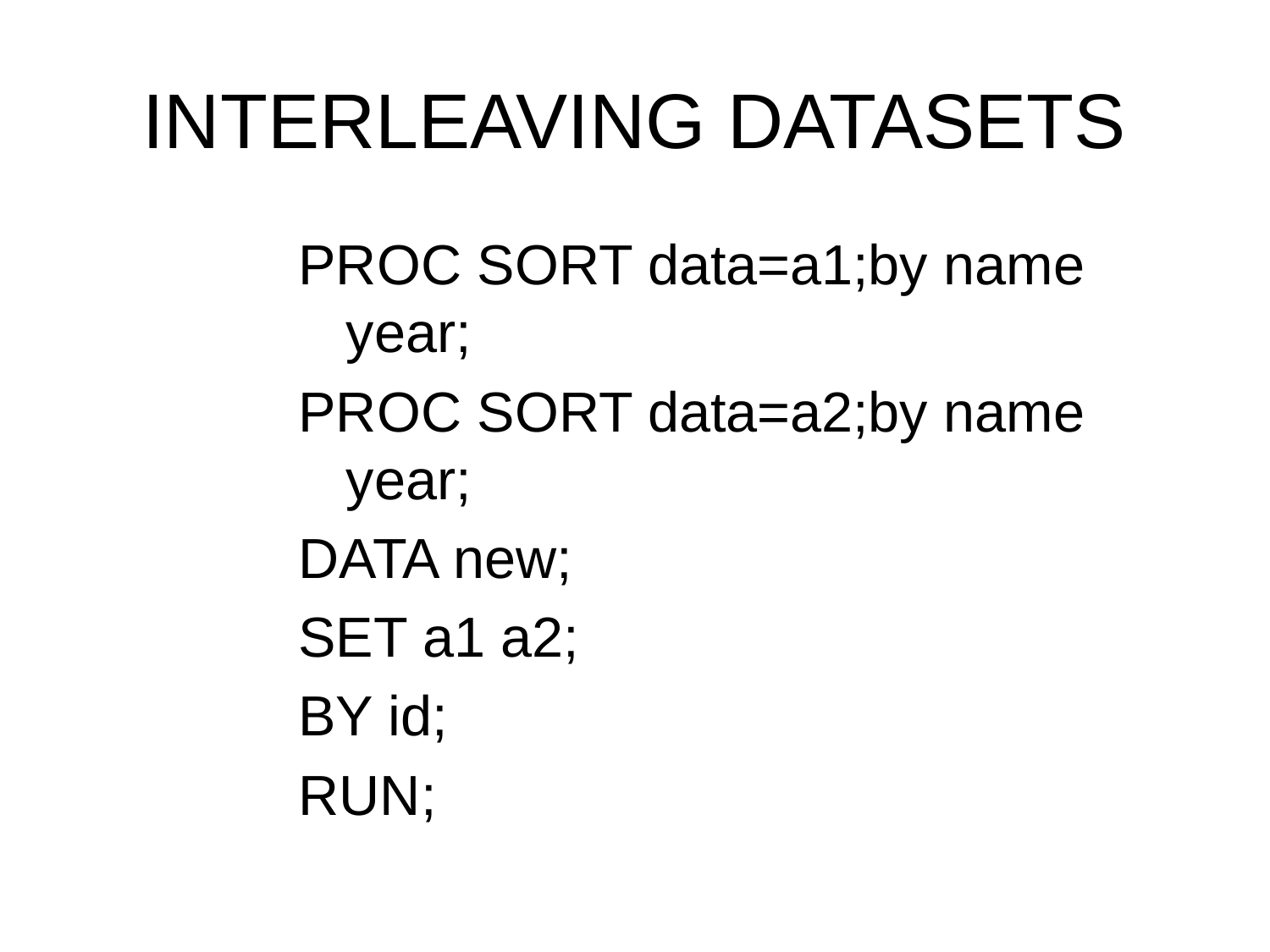

# INTERLEAVING DATASETS
PROC SORT data=a1;by name year;
PROC SORT data=a2;by name year;
DATA new;
SET a1 a2;
BY id;
RUN;